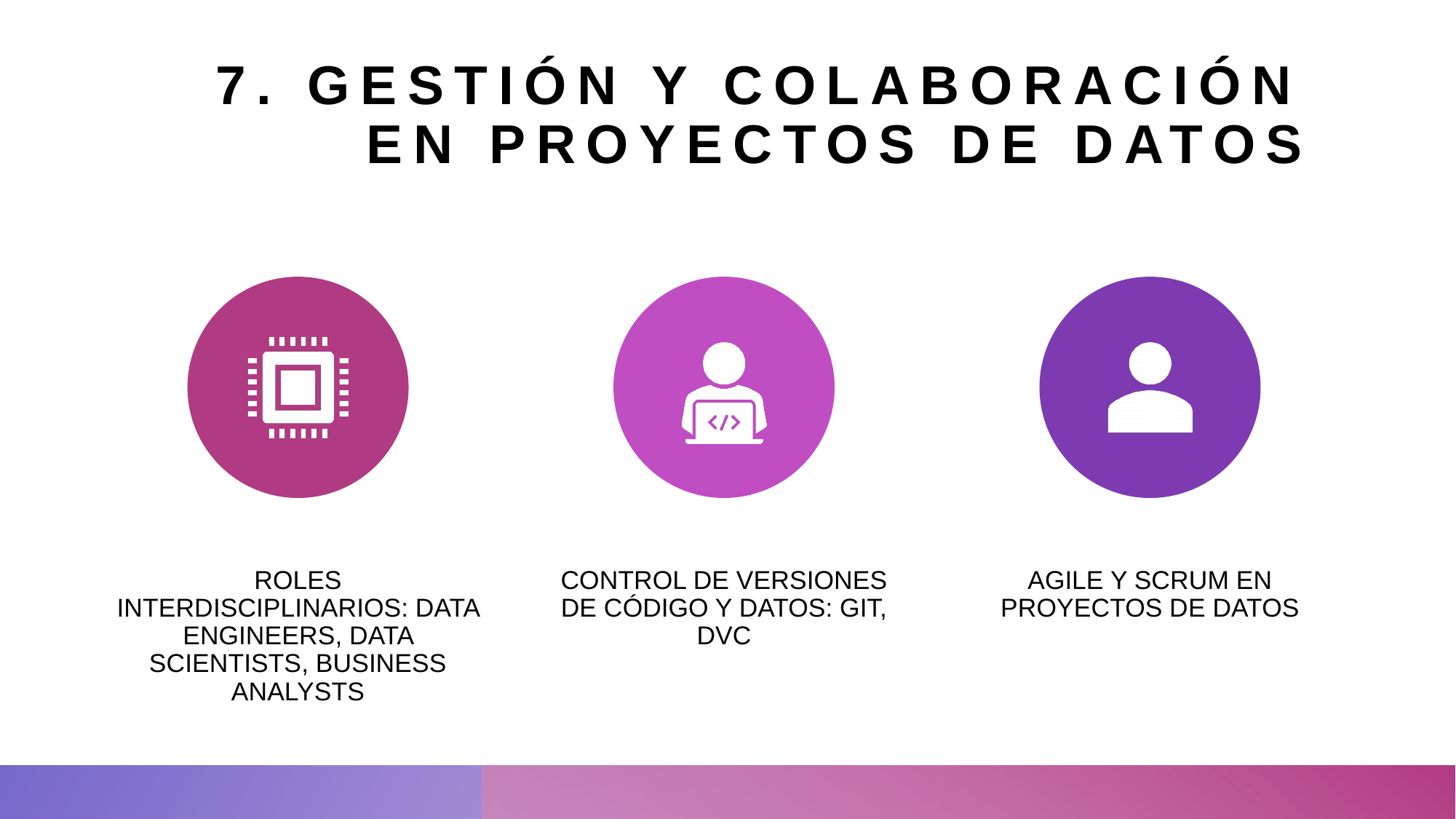

# 7. Gestión y Colaboración en Proyectos de Datos
Roles Interdisciplinarios: Data Engineers, Data Scientists, Business Analysts
Control de Versiones de Código y Datos: Git, DVC
Agile y Scrum en proyectos de datos